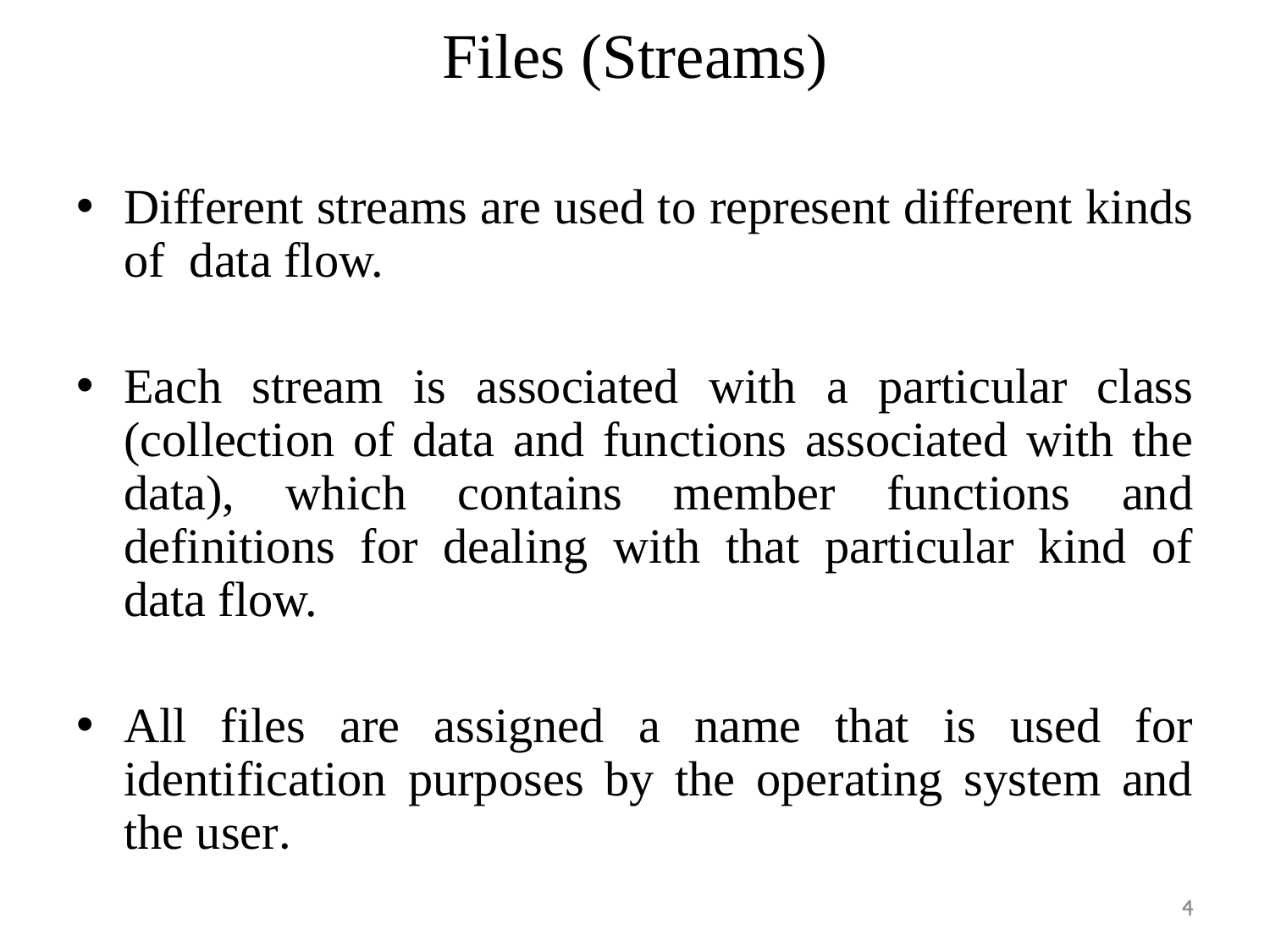

# Files (Streams)

Different streams are used to represent different kinds of  data flow.

Each stream is associated with a particular class (collection of data and functions associated with the data), which contains member functions and definitions for dealing with that particular kind of data flow.

All files are assigned a name that is used for identification purposes by the operating system and the user.

4